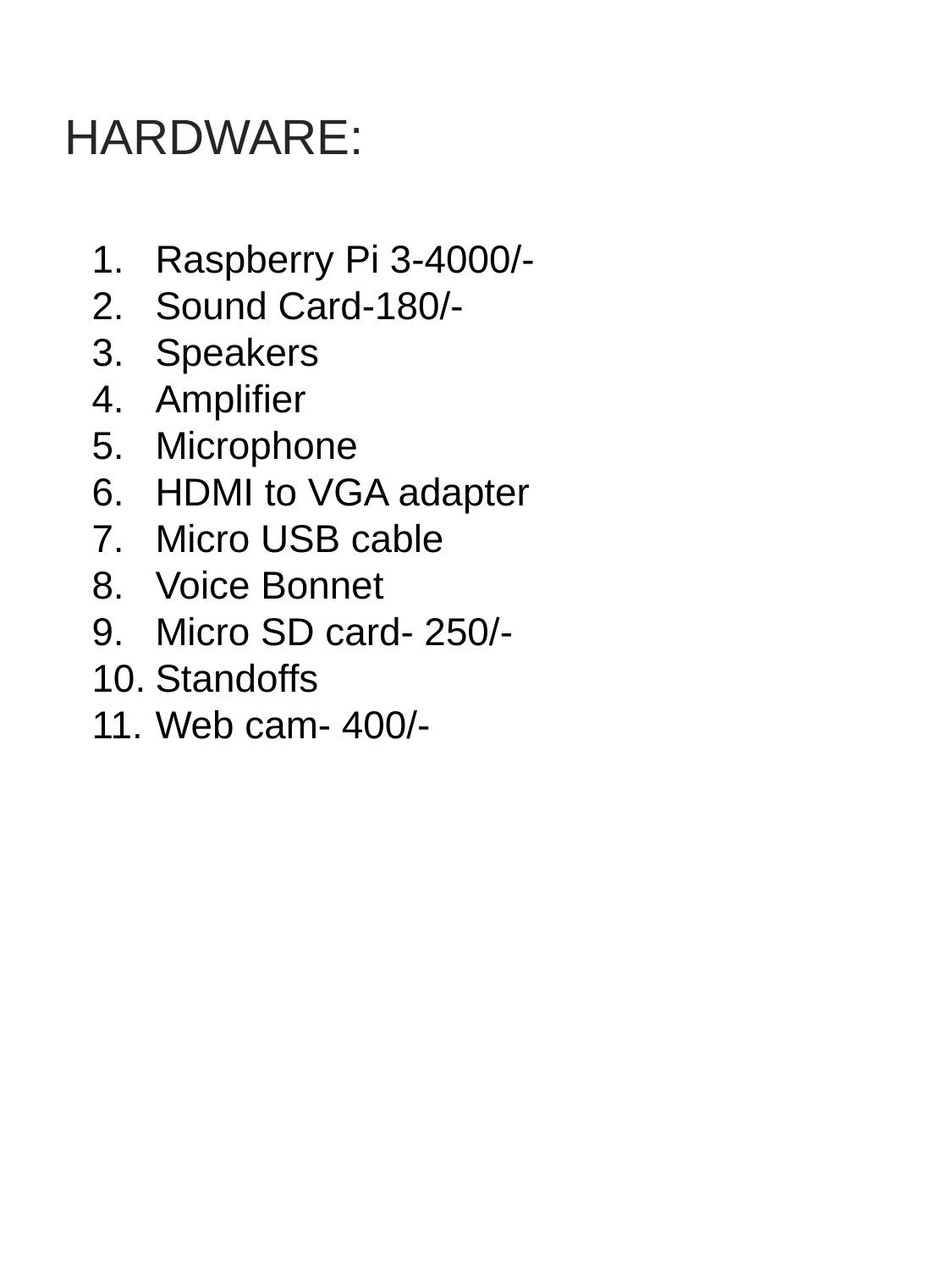

HARDWARE:
Raspberry Pi 3-4000/-
Sound Card-180/-
Speakers
Amplifier
Microphone
HDMI to VGA adapter
Micro USB cable
Voice Bonnet
Micro SD card- 250/-
Standoffs
Web cam- 400/-